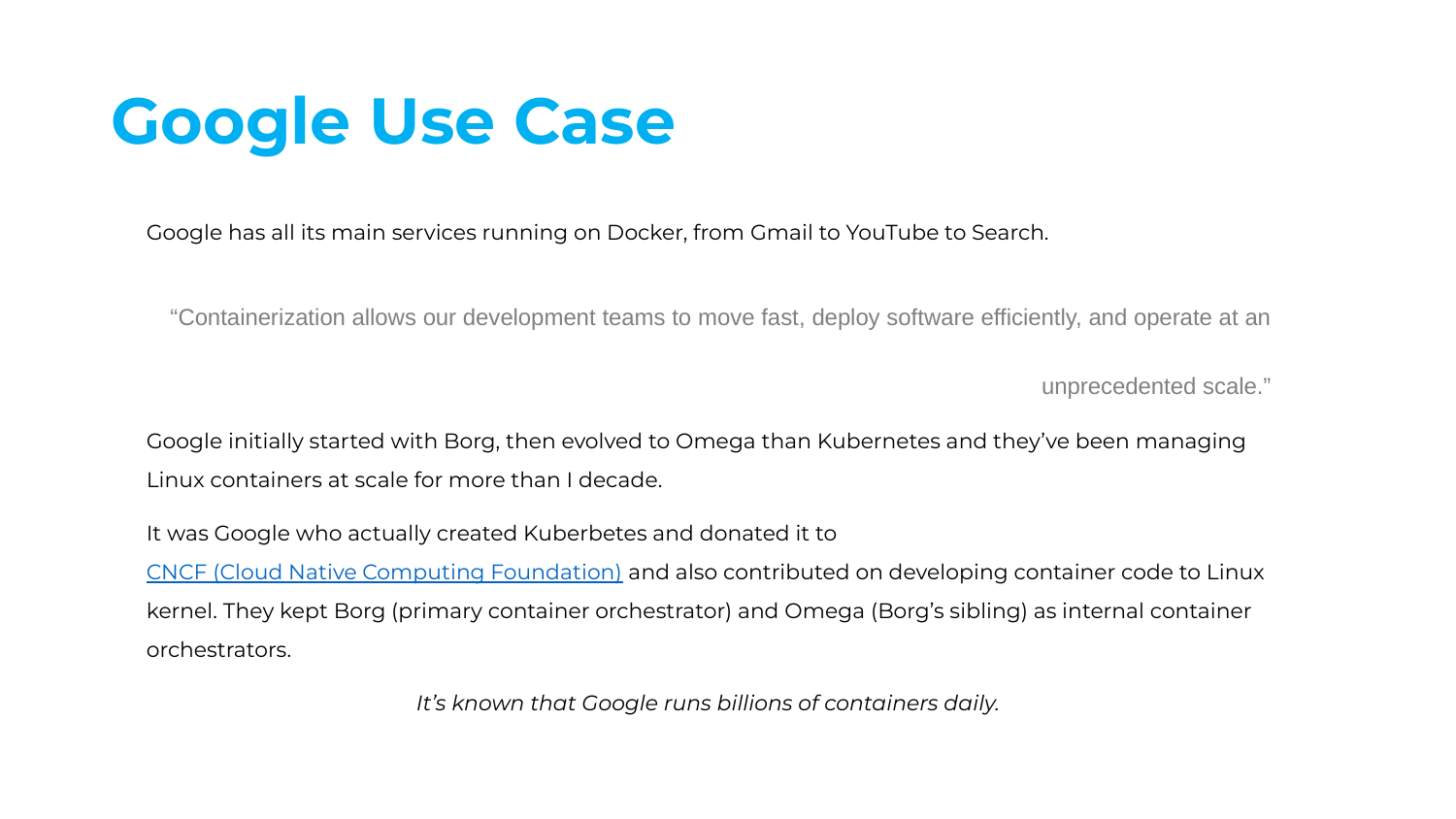

# Google Use Case
Google has all its main services running on Docker, from Gmail to YouTube to Search.
“Containerization allows our development teams to move fast, deploy software efficiently, and operate at an unprecedented scale.”
Google initially started with Borg, then evolved to Omega than Kubernetes and they’ve been managing Linux containers at scale for more than I decade.
It was Google who actually created Kuberbetes and donated it to CNCF (Cloud Native Computing Foundation) and also contributed on developing container code to Linux kernel. They kept Borg (primary container orchestrator) and Omega (Borg’s sibling) as internal container orchestrators.
It’s known that Google runs billions of containers daily.